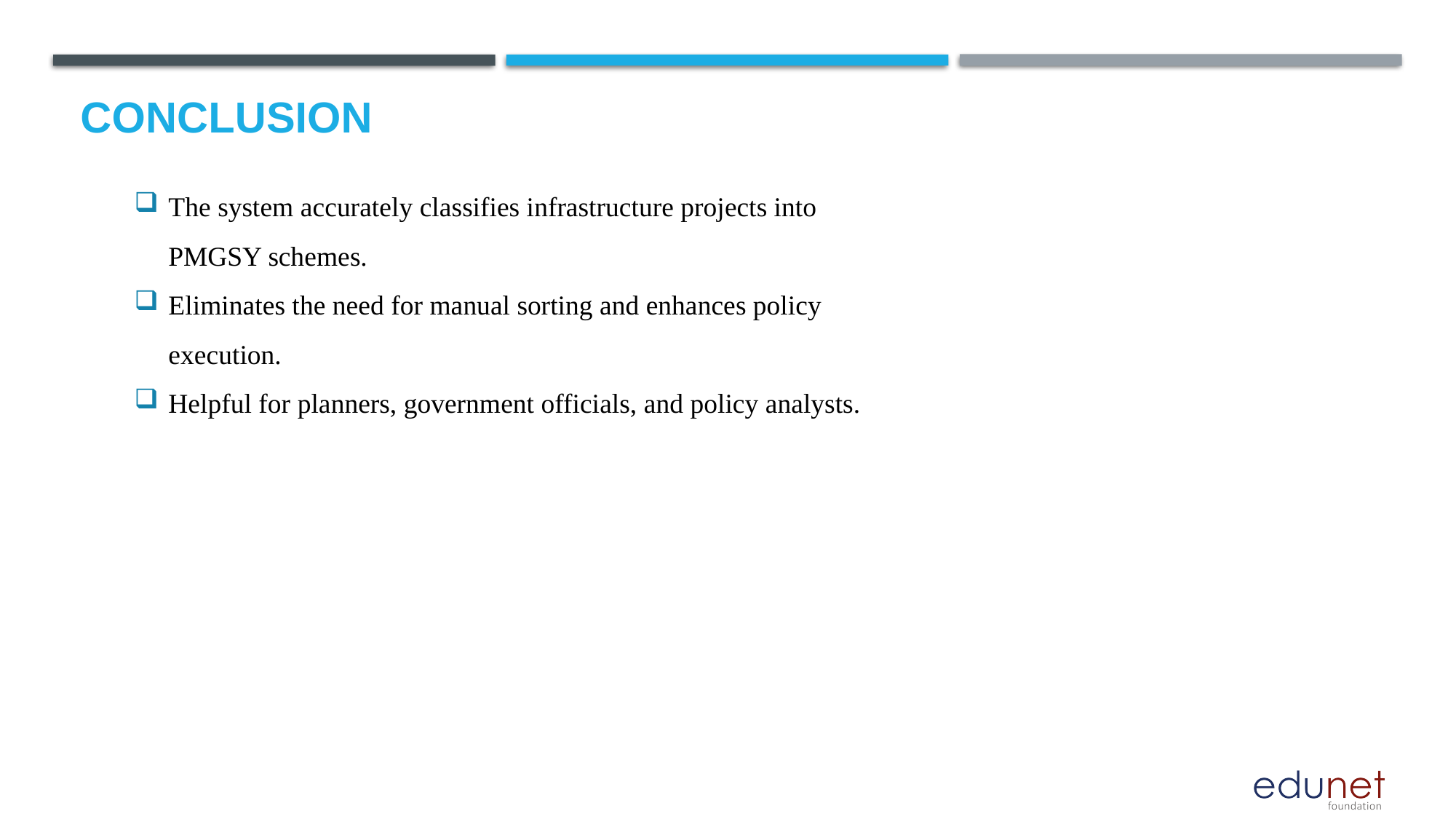

# Conclusion
The system accurately classifies infrastructure projects into PMGSY schemes.
Eliminates the need for manual sorting and enhances policy execution.
Helpful for planners, government officials, and policy analysts.